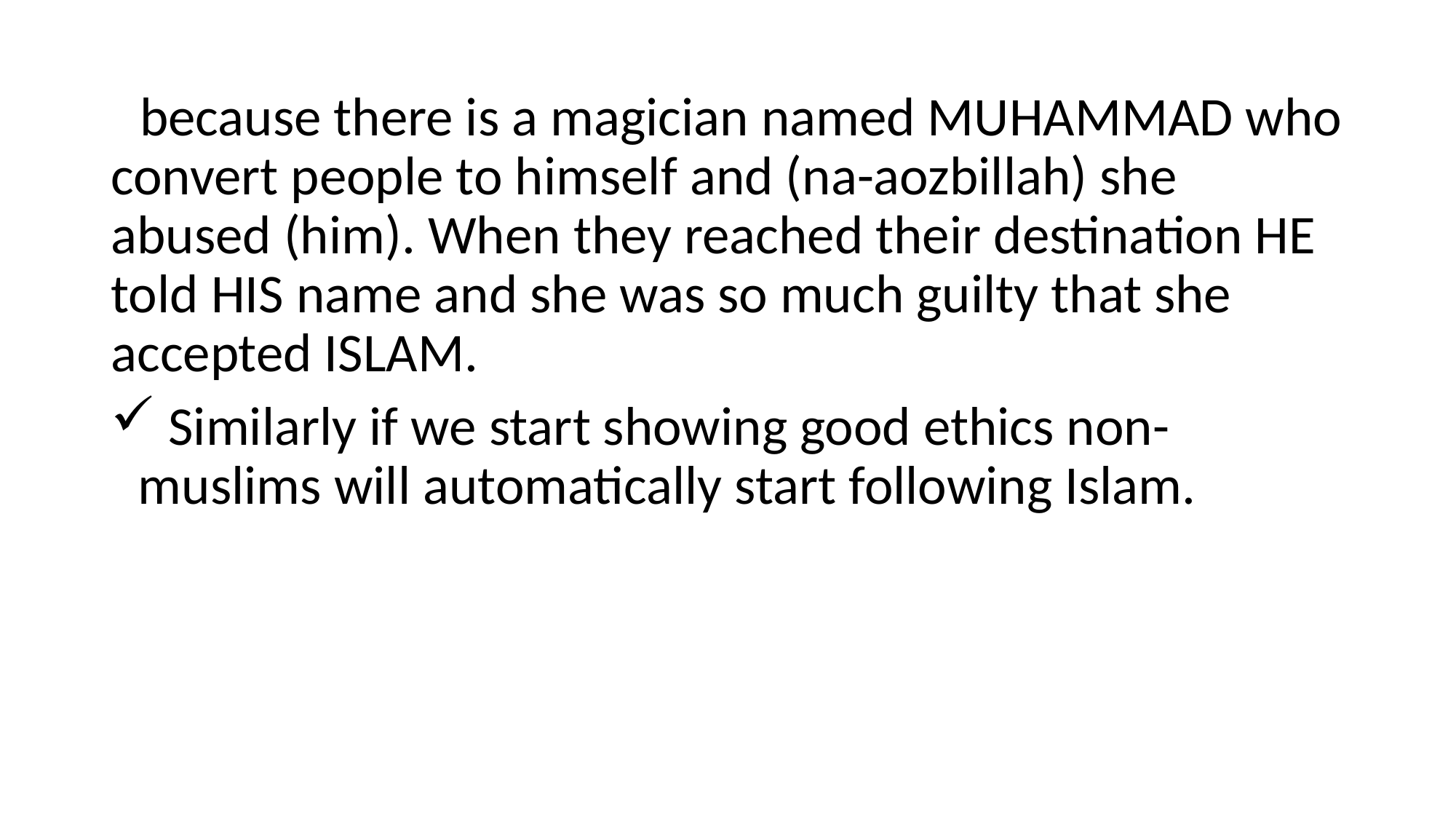

because there is a magician named MUHAMMAD who convert people to himself and (na-aozbillah) she abused (him). When they reached their destination HE told HIS name and she was so much guilty that she accepted ISLAM.
 Similarly if we start showing good ethics non-muslims will automatically start following Islam.